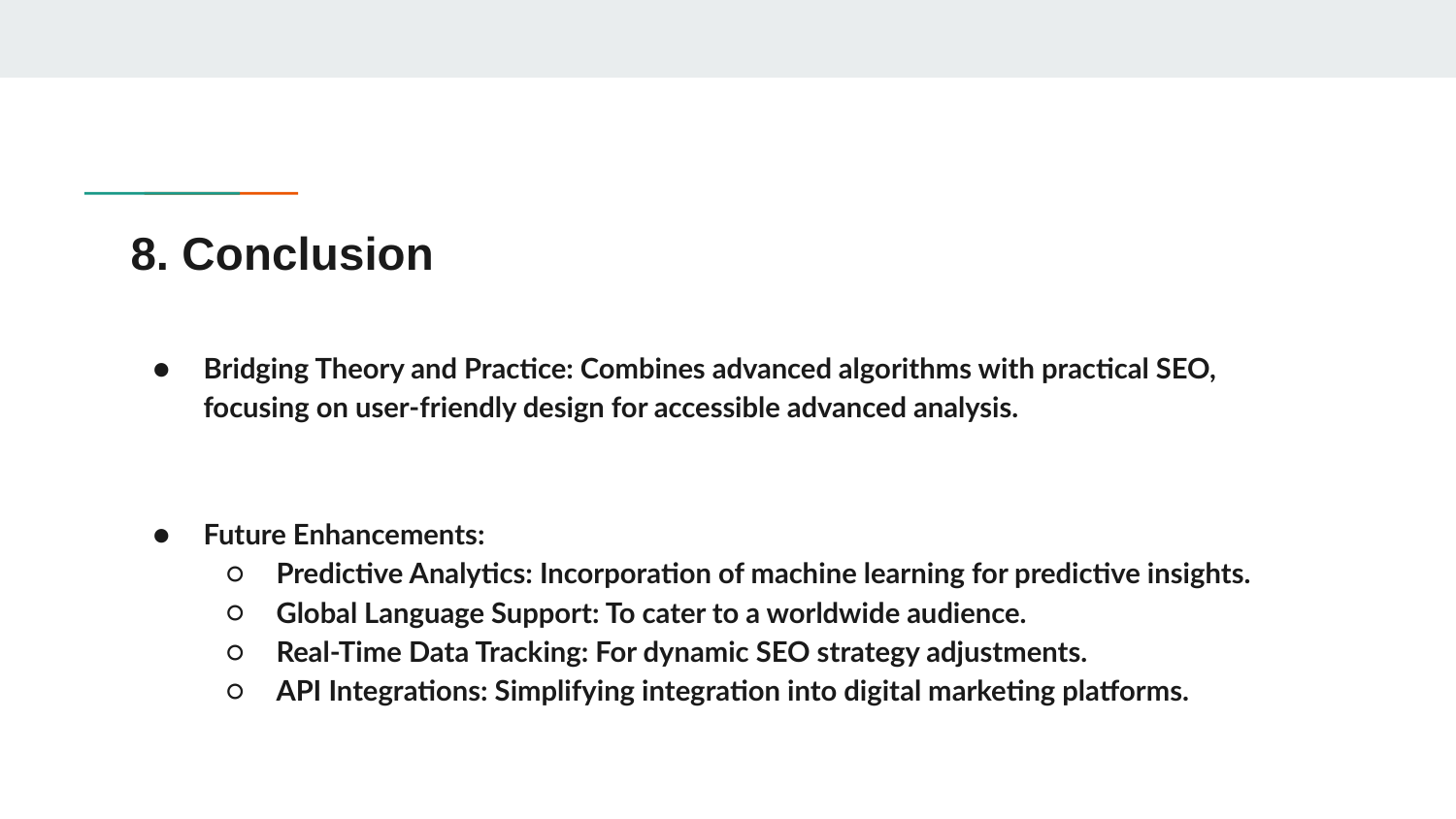

# 8. Conclusion
Bridging Theory and Practice: Combines advanced algorithms with practical SEO, focusing on user-friendly design for accessible advanced analysis.

Future Enhancements:
Predictive Analytics: Incorporation of machine learning for predictive insights.
Global Language Support: To cater to a worldwide audience.
Real-Time Data Tracking: For dynamic SEO strategy adjustments.
API Integrations: Simplifying integration into digital marketing platforms.